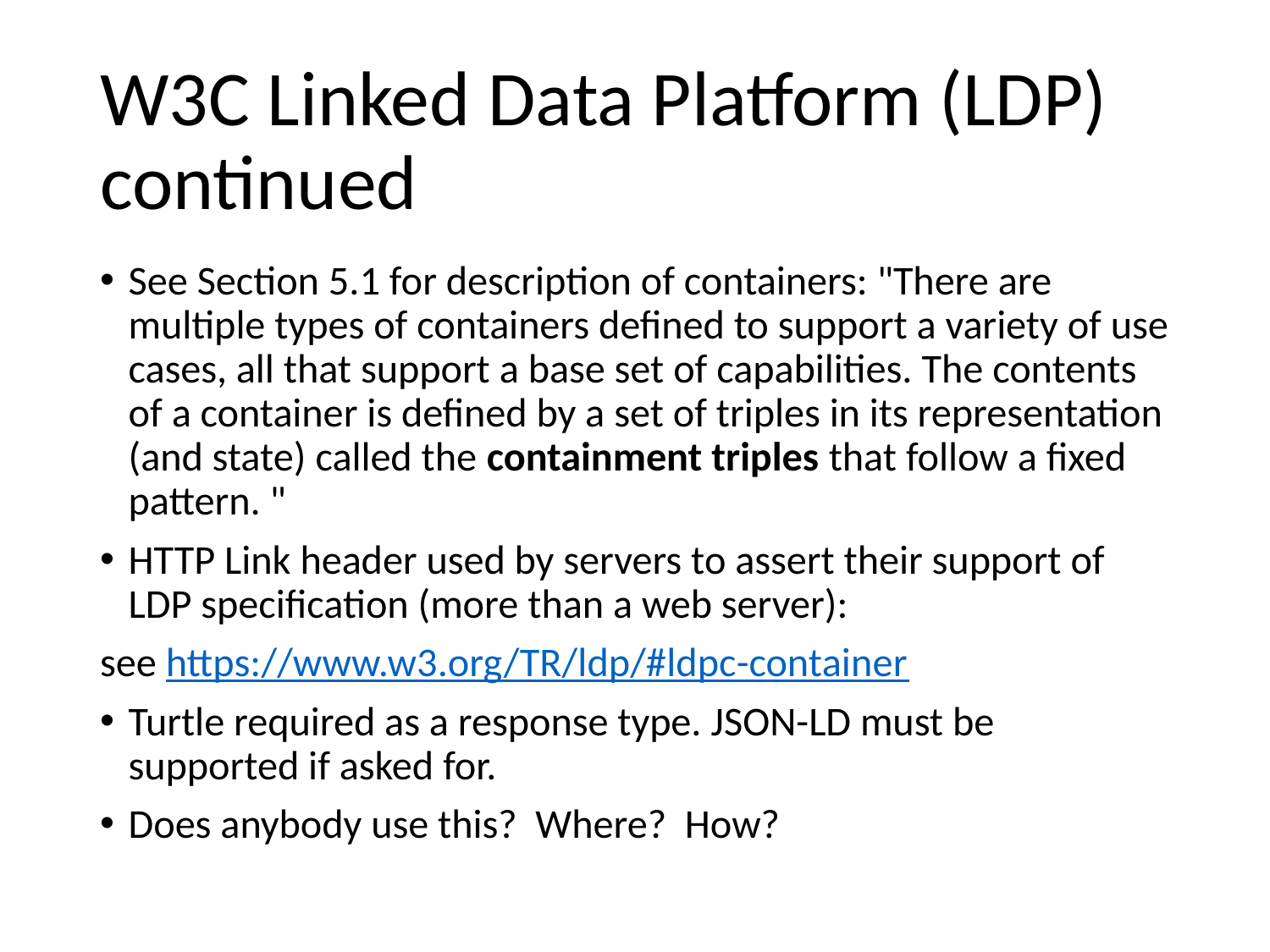

# W3C Linked Data Platform (LDP) continued
See Section 5.1 for description of containers: "There are multiple types of containers defined to support a variety of use cases, all that support a base set of capabilities. The contents of a container is defined by a set of triples in its representation (and state) called the containment triples that follow a fixed pattern. "
HTTP Link header used by servers to assert their support of LDP specification (more than a web server):
see https://www.w3.org/TR/ldp/#ldpc-container
Turtle required as a response type. JSON-LD must be supported if asked for.
Does anybody use this?  Where?  How?